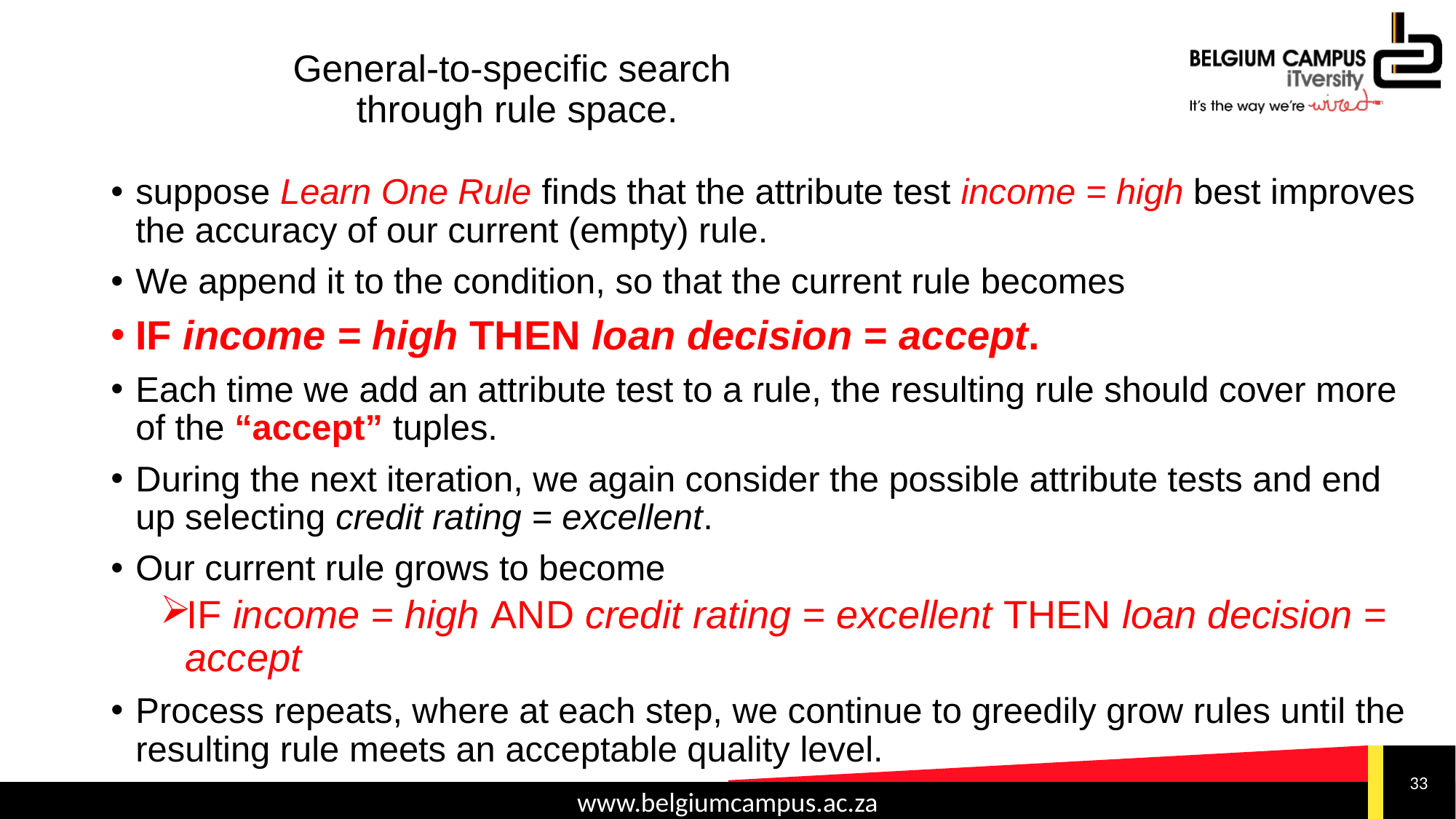

# General-to-specific search through rule space.
suppose Learn One Rule finds that the attribute test income = high best improves the accuracy of our current (empty) rule.
We append it to the condition, so that the current rule becomes
IF income = high THEN loan decision = accept.
Each time we add an attribute test to a rule, the resulting rule should cover more of the “accept” tuples.
During the next iteration, we again consider the possible attribute tests and end up selecting credit rating = excellent.
Our current rule grows to become
IF income = high AND credit rating = excellent THEN loan decision = accept
Process repeats, where at each step, we continue to greedily grow rules until the resulting rule meets an acceptable quality level.